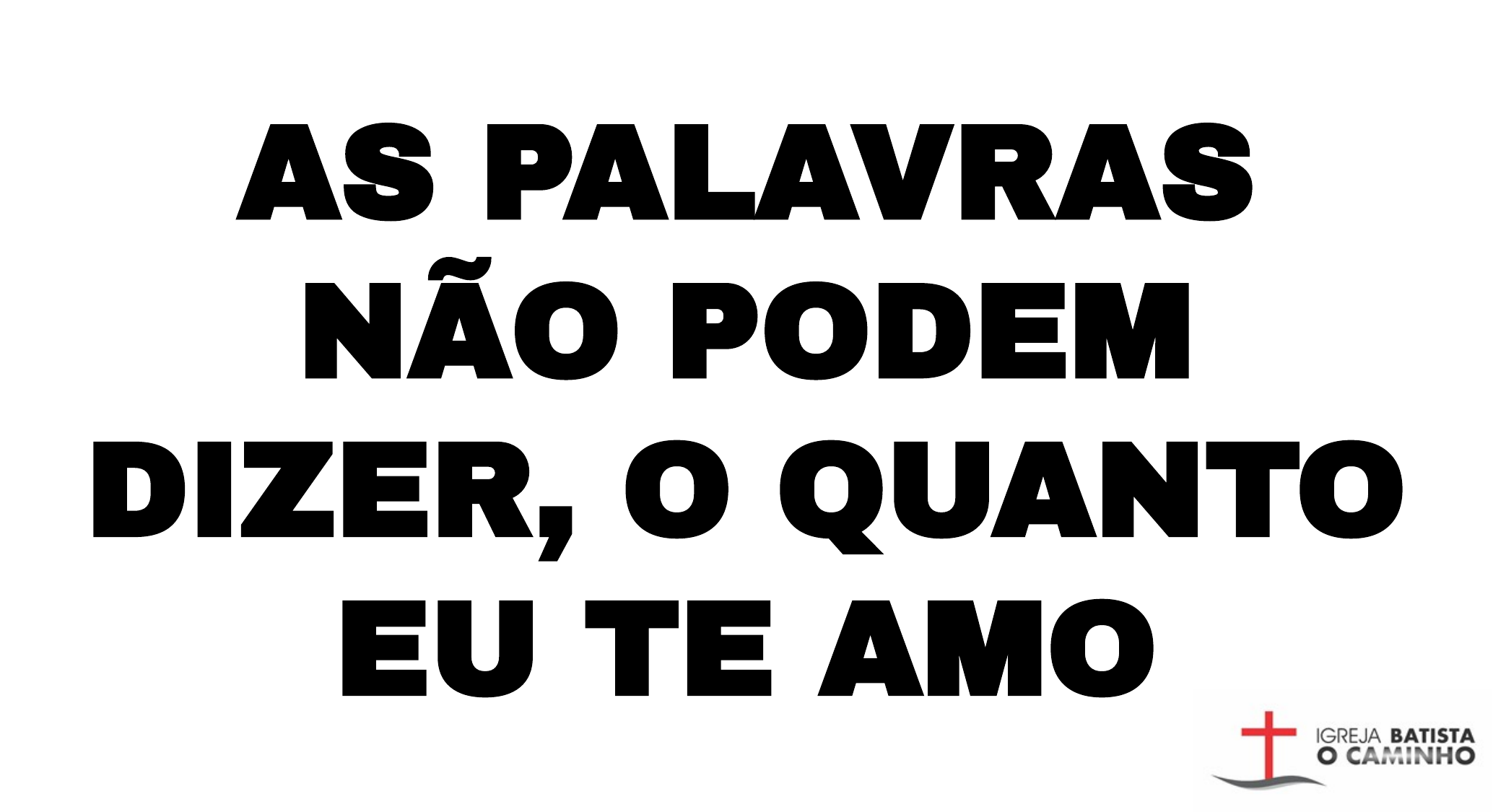

AS PALAVRAS NÃO PODEM DIZER, O QUANTO EU TE AMO